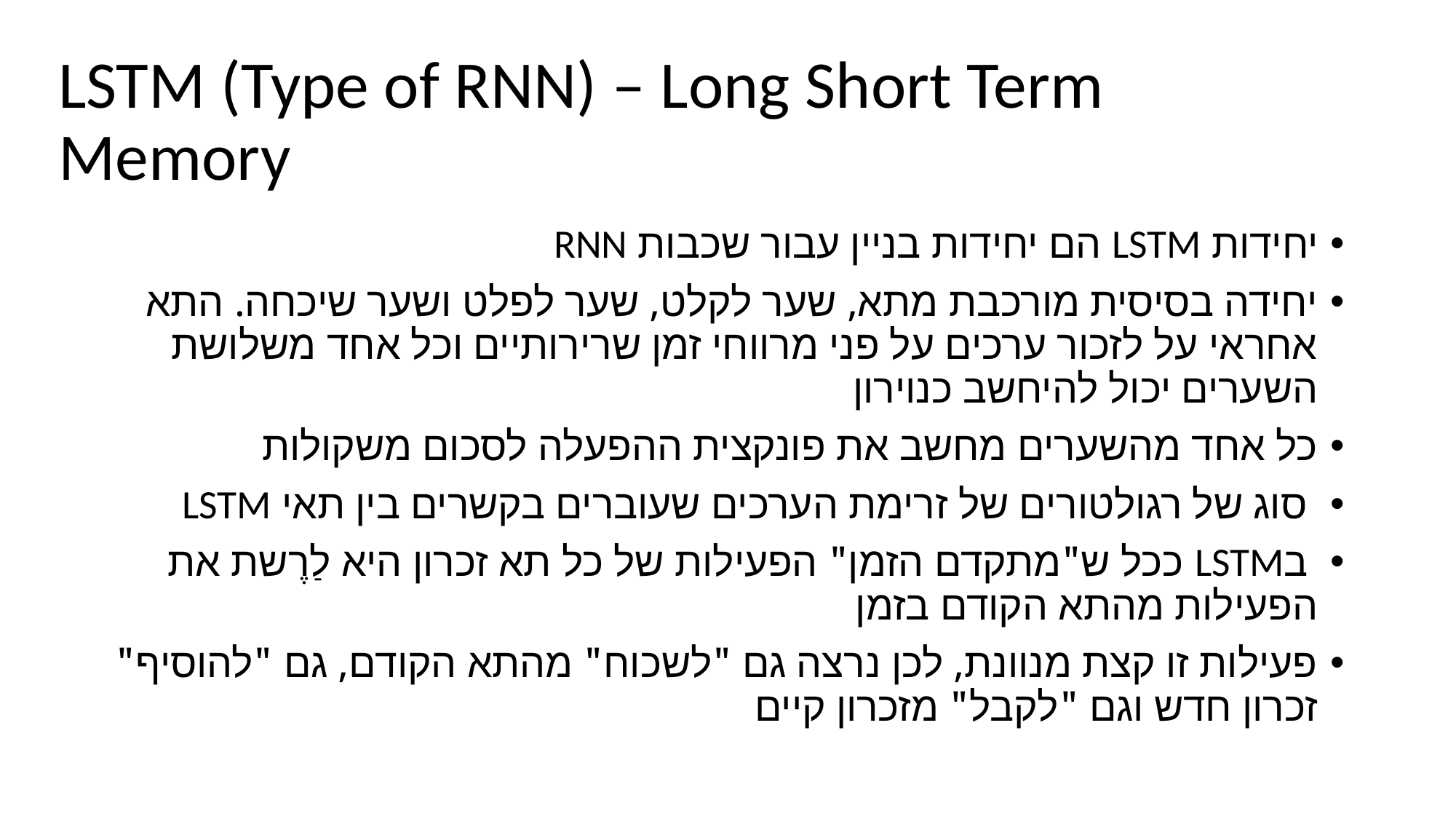

# LSTM (Type of RNN) – Long Short Term Memory
יחידות LSTM הם יחידות בניין עבור שכבות RNN
יחידה בסיסית מורכבת מתא, שער לקלט, שער לפלט ושער שיכחה. התא אחראי על לזכור ערכים על פני מרווחי זמן שרירותיים וכל אחד משלושת השערים יכול להיחשב כנוירון
כל אחד מהשערים מחשב את פונקצית ההפעלה לסכום משקולות
 סוג של רגולטורים של זרימת הערכים שעוברים בקשרים בין תאי LSTM
 בLSTM ככל ש"מתקדם הזמן" הפעילות של כל תא זכרון היא לַרֶשת את הפעילות מהתא הקודם בזמן
פעילות זו קצת מנוונת, לכן נרצה גם "לשכוח" מהתא הקודם, גם "להוסיף" זכרון חדש וגם "לקבל" מזכרון קיים